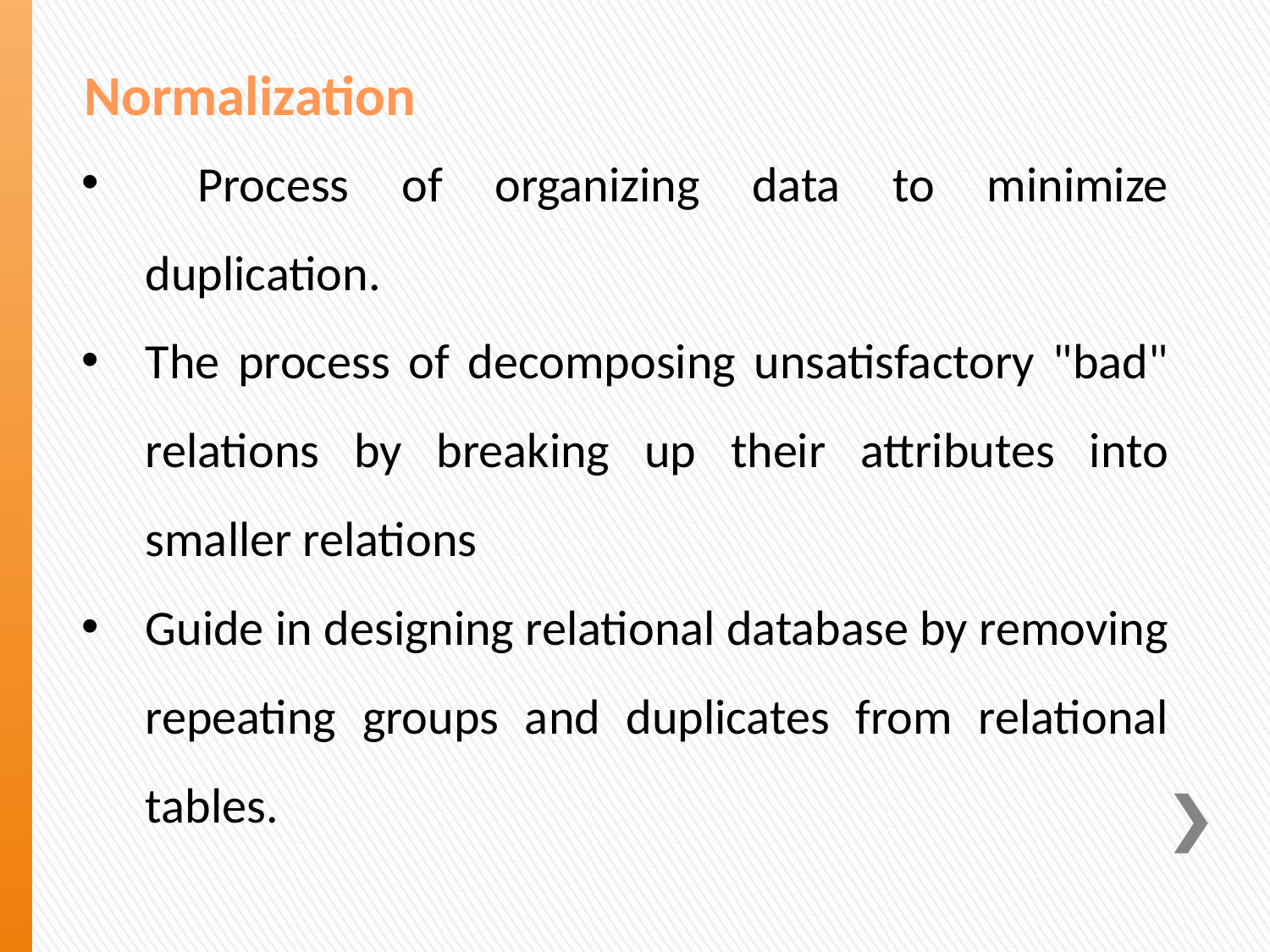

Normalization
 Process of organizing data to minimize duplication.
The process of decomposing unsatisfactory "bad" relations by breaking up their attributes into smaller relations
Guide in designing relational database by removing repeating groups and duplicates from relational tables.